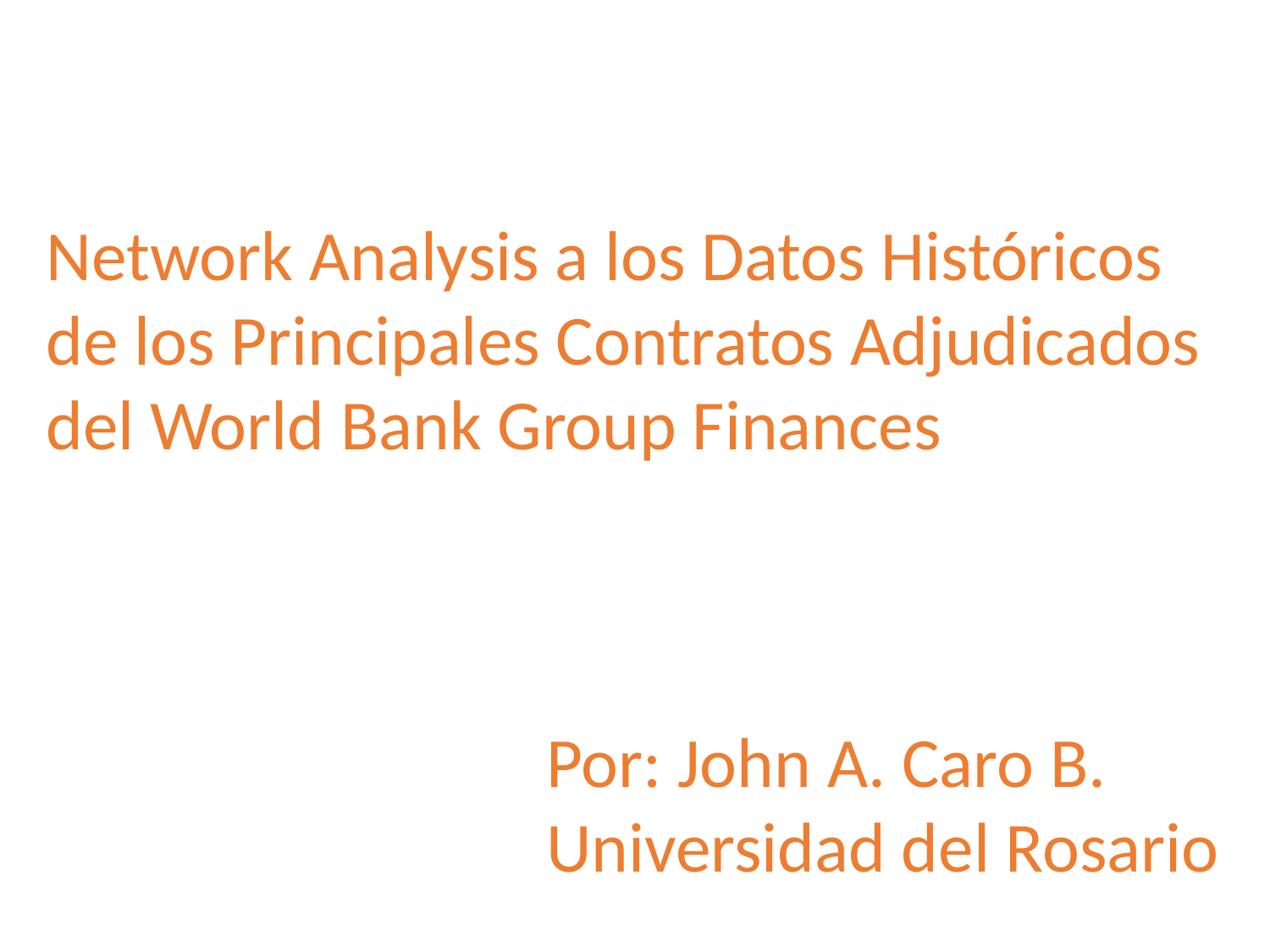

Network Analysis a los Datos Históricos
de los Principales Contratos Adjudicados
del World Bank Group Finances
Por: John A. Caro B.
Universidad del Rosario